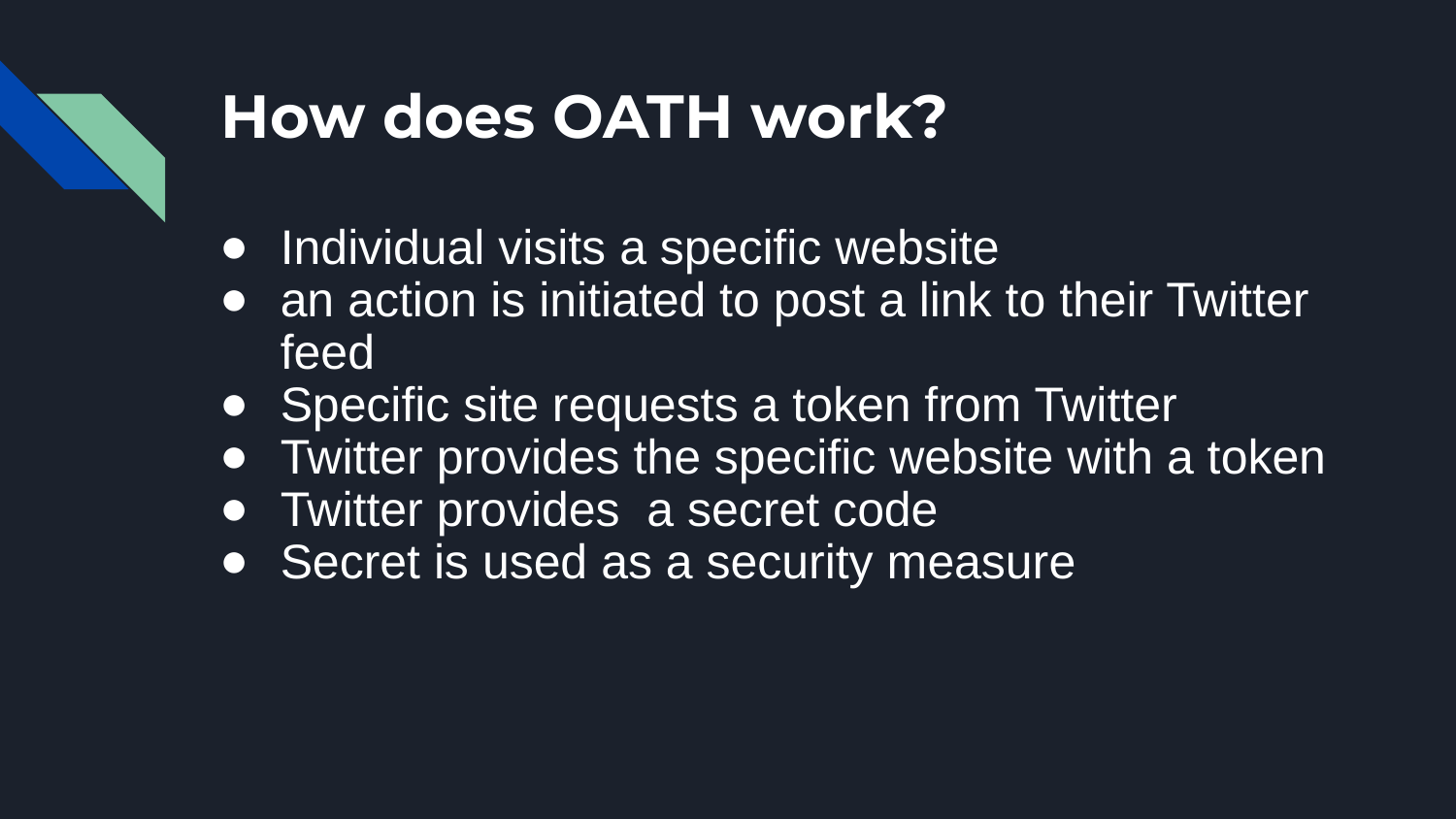

# How does OATH work?
Individual visits a specific website
an action is initiated to post a link to their Twitter feed
Specific site requests a token from Twitter
Twitter provides the specific website with a token
Twitter provides  a secret code
Secret is used as a security measure